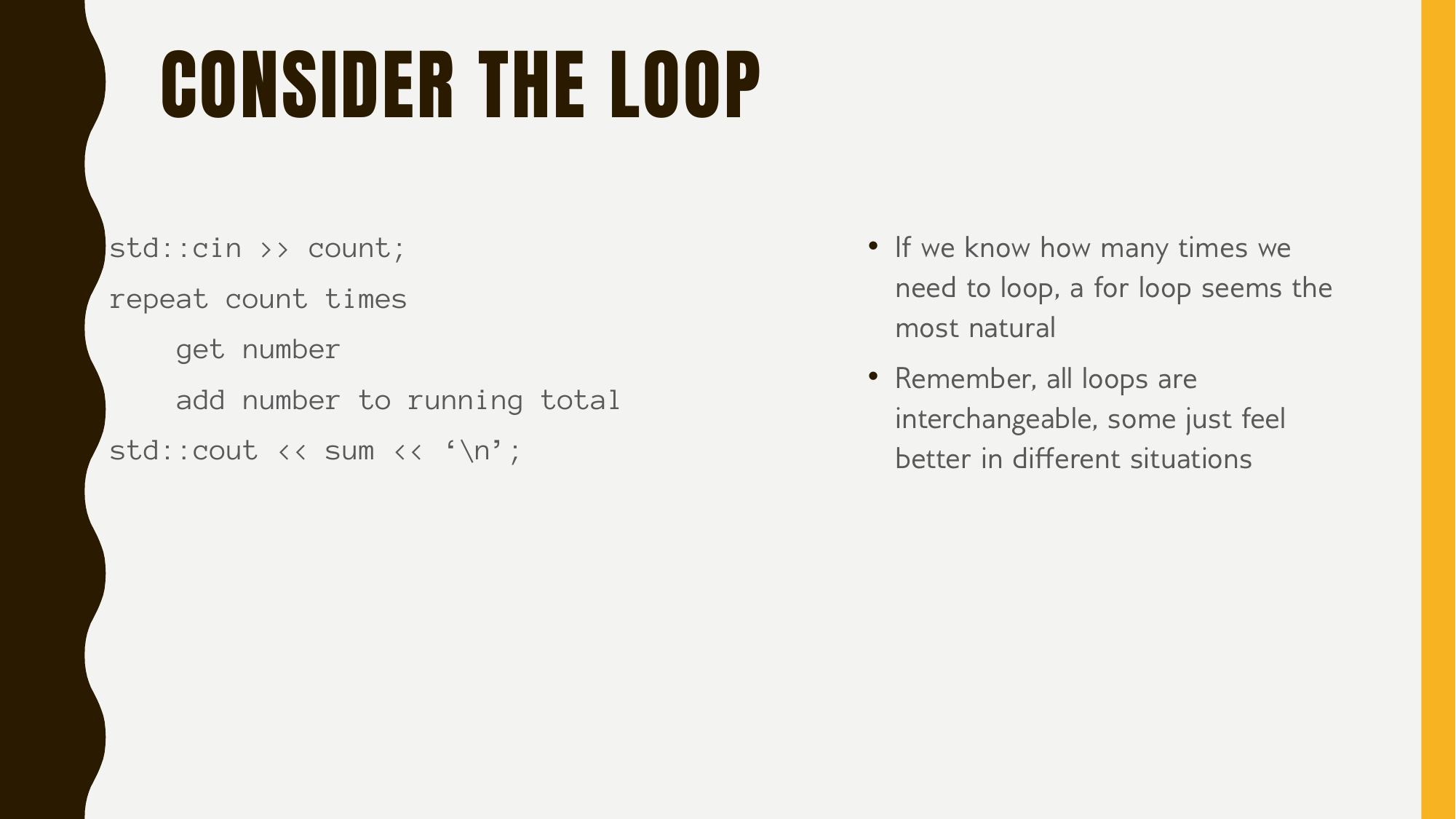

# Consider the Loop
std::cin >> count;
repeat count times
    get number
    add number to running total
std::cout << sum << ‘\n’;

If we know how many times we need to loop, a for loop seems the most natural
Remember, all loops are interchangeable, some just feel better in different situations